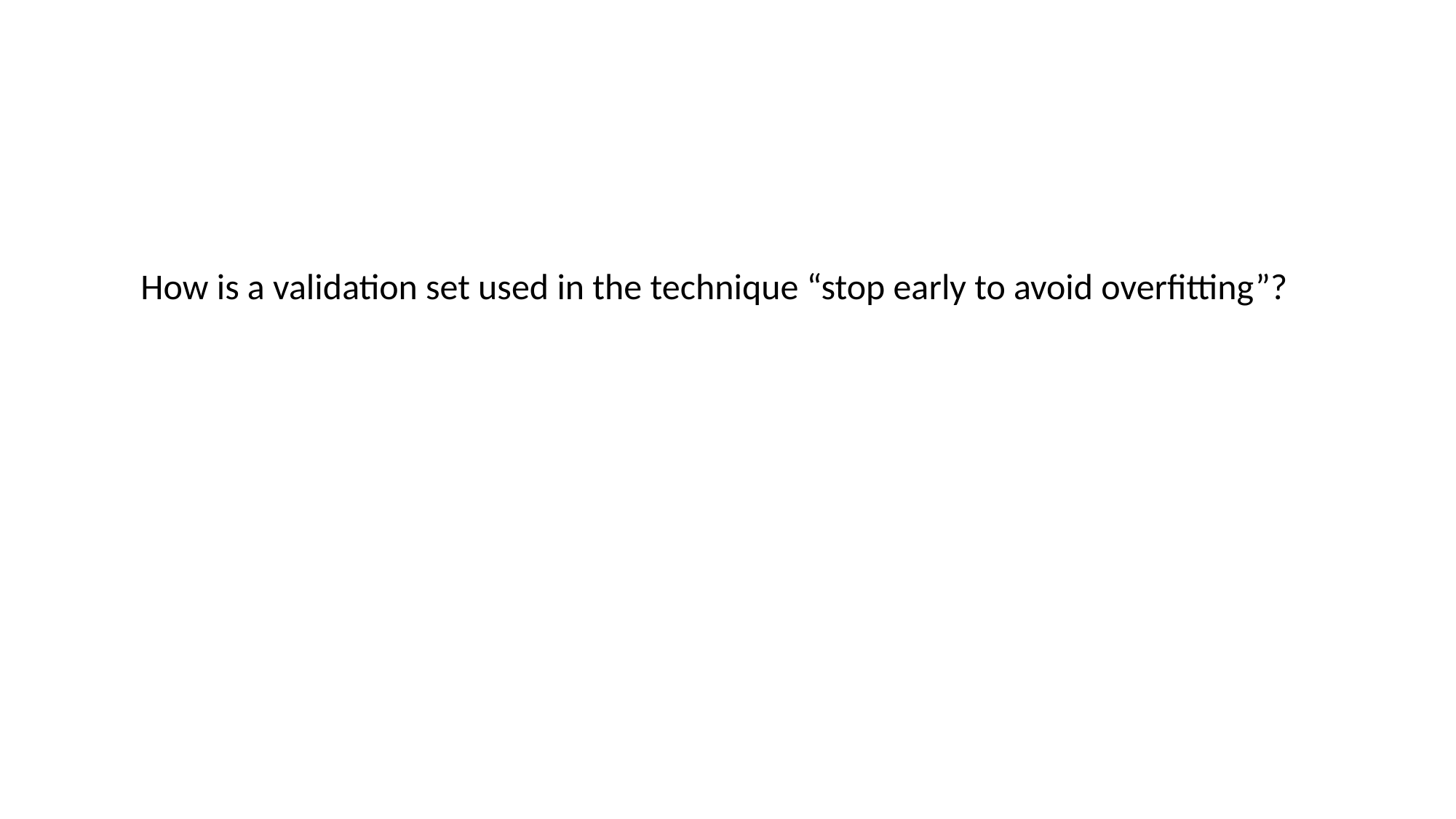

How is a validation set used in the technique “stop early to avoid overfitting”?